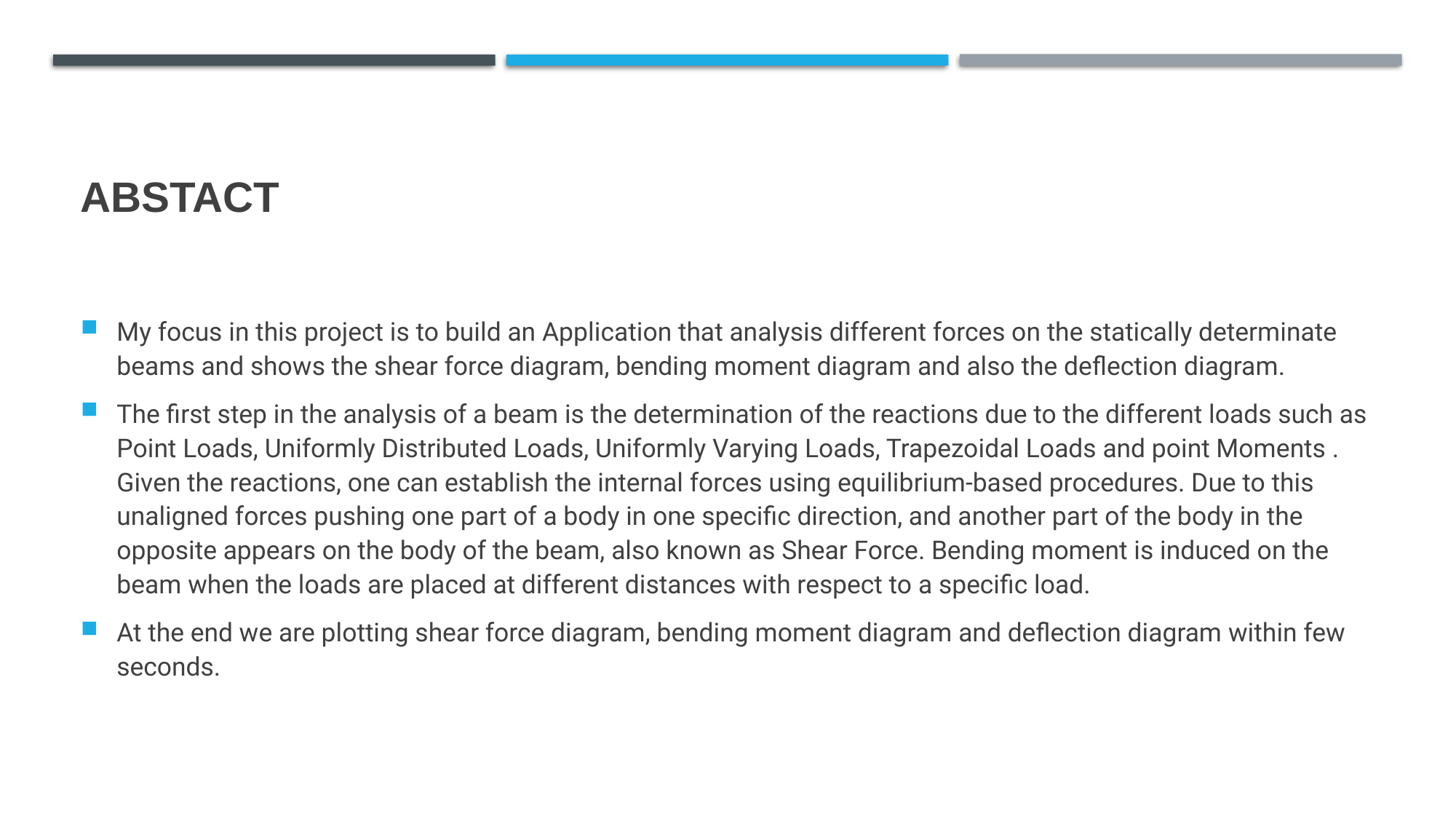

# Abstact
My focus in this project is to build an Application that analysis different forces on the statically determinate beams and shows the shear force diagram, bending moment diagram and also the deflection diagram.
The first step in the analysis of a beam is the determination of the reactions due to the different loads such as Point Loads, Uniformly Distributed Loads, Uniformly Varying Loads, Trapezoidal Loads and point Moments . Given the reactions, one can establish the internal forces using equilibrium-based procedures. Due to this unaligned forces pushing one part of a body in one specific direction, and another part of the body in the opposite appears on the body of the beam, also known as Shear Force. Bending moment is induced on the beam when the loads are placed at different distances with respect to a specific load.
At the end we are plotting shear force diagram, bending moment diagram and deflection diagram within few seconds.